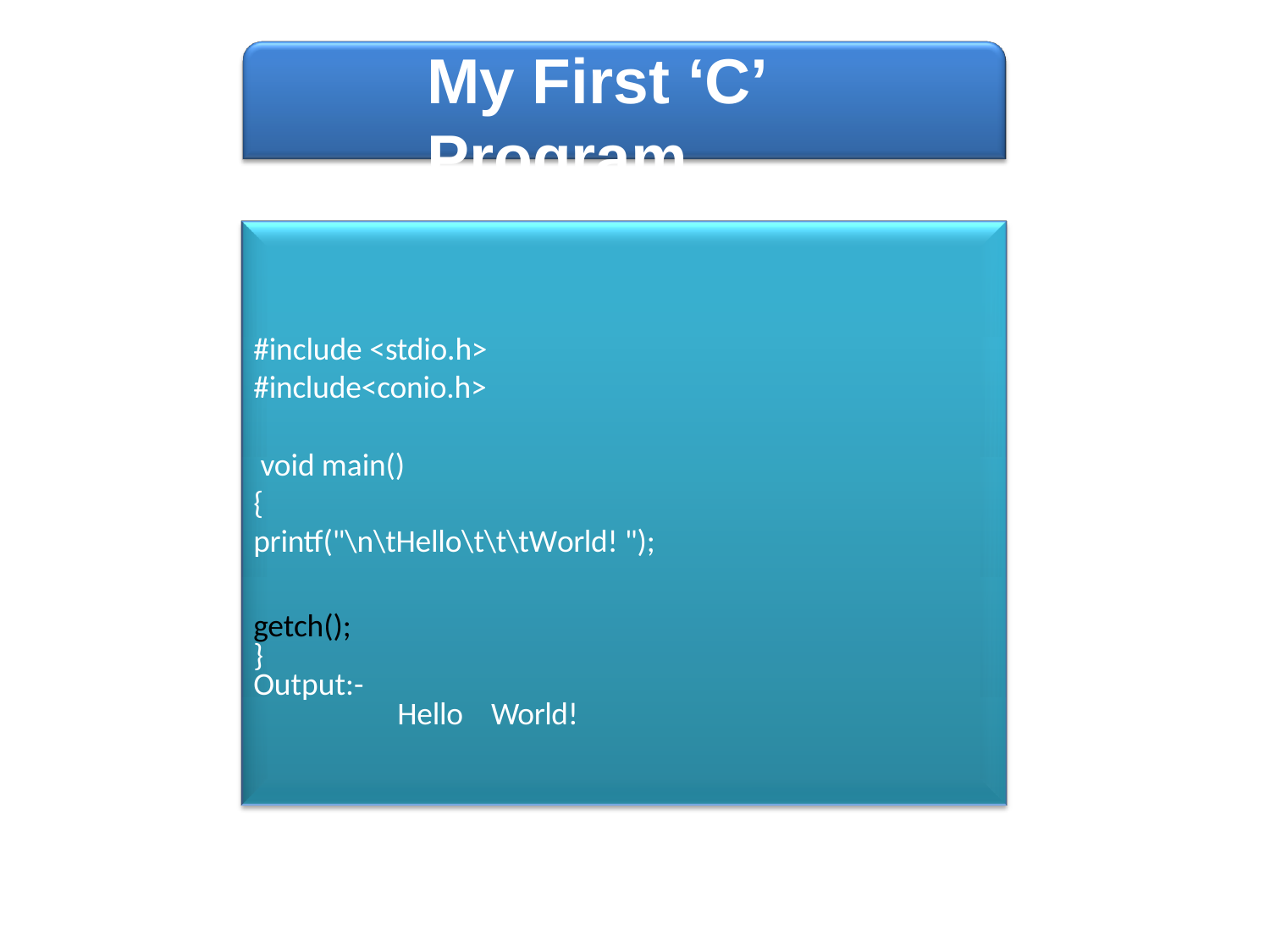

# My First ‘C’ Program

#include <stdio.h>
#include<conio.h>

void main()
{
printf("\n\tHello\t\t\tWorld! ");
getch();
}
Output:-
                    Hello    World!